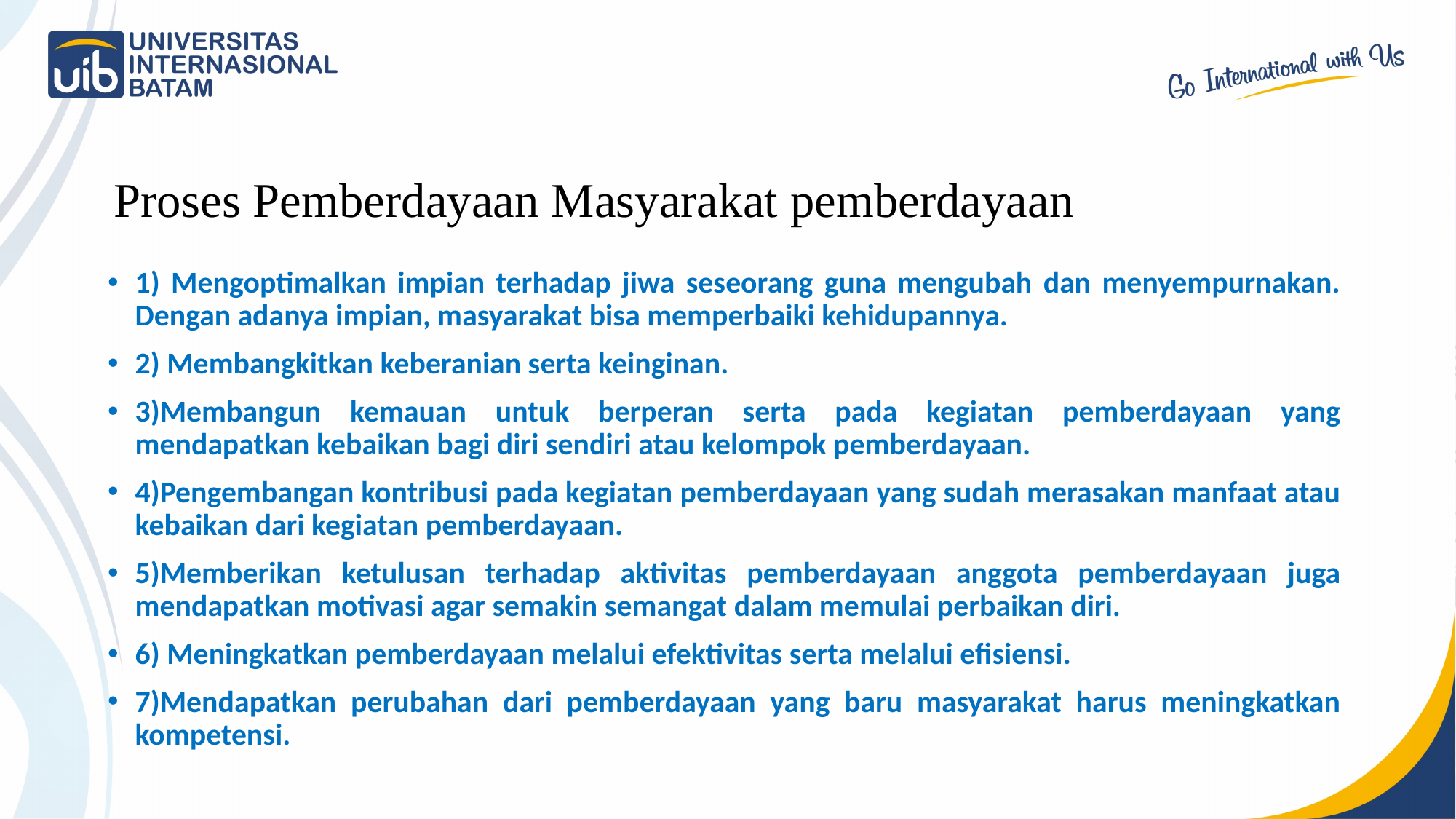

Proses Pemberdayaan Masyarakat pemberdayaan
1) Mengoptimalkan impian terhadap jiwa seseorang guna mengubah dan menyempurnakan. Dengan adanya impian, masyarakat bisa memperbaiki kehidupannya.
2) Membangkitkan keberanian serta keinginan.
3)Membangun kemauan untuk berperan serta pada kegiatan pemberdayaan yang mendapatkan kebaikan bagi diri sendiri atau kelompok pemberdayaan.
4)Pengembangan kontribusi pada kegiatan pemberdayaan yang sudah merasakan manfaat atau kebaikan dari kegiatan pemberdayaan.
5)Memberikan ketulusan terhadap aktivitas pemberdayaan anggota pemberdayaan juga mendapatkan motivasi agar semakin semangat dalam memulai perbaikan diri.
6) Meningkatkan pemberdayaan melalui efektivitas serta melalui efisiensi.
7)Mendapatkan perubahan dari pemberdayaan yang baru masyarakat harus meningkatkan kompetensi.